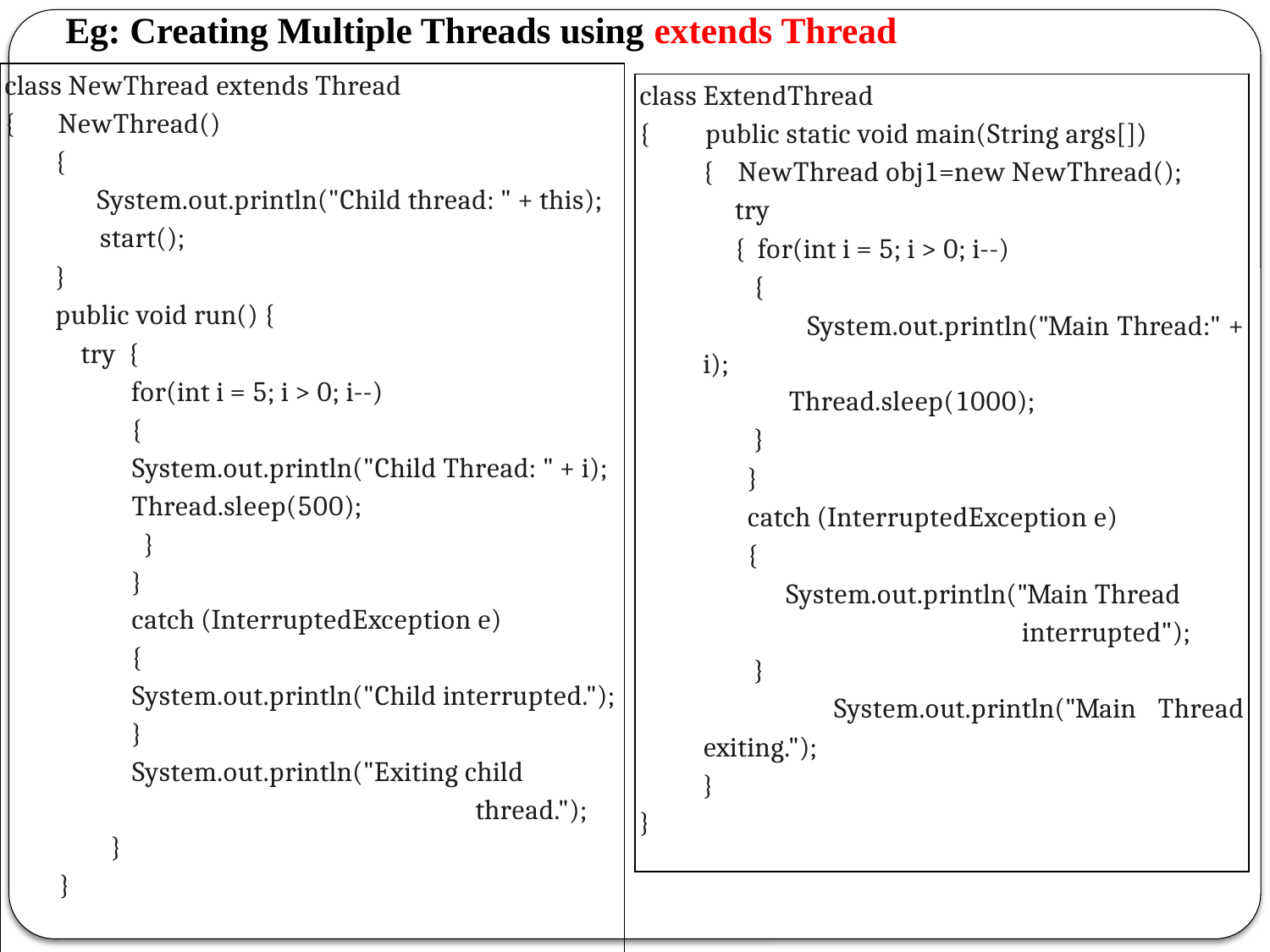

# Eg: Creating Multiple Threads using extends Thread
| class NewThread extends Thread { NewThread() { System.out.println("Child thread: " + this); start(); } public void run() { try { for(int i = 5; i > 0; i--) { System.out.println("Child Thread: " + i); Thread.sleep(500); } } catch (InterruptedException e) { System.out.println("Child interrupted."); } System.out.println("Exiting child thread."); } } |
| --- |
| class ExtendThread { public static void main(String args[]) { NewThread obj1=new NewThread(); try { for(int i = 5; i > 0; i--) { System.out.println("Main Thread:" + i); Thread.sleep(1000); } } catch (InterruptedException e) { System.out.println("Main Thread interrupted"); } System.out.println("Main Thread exiting."); } } |
| --- |